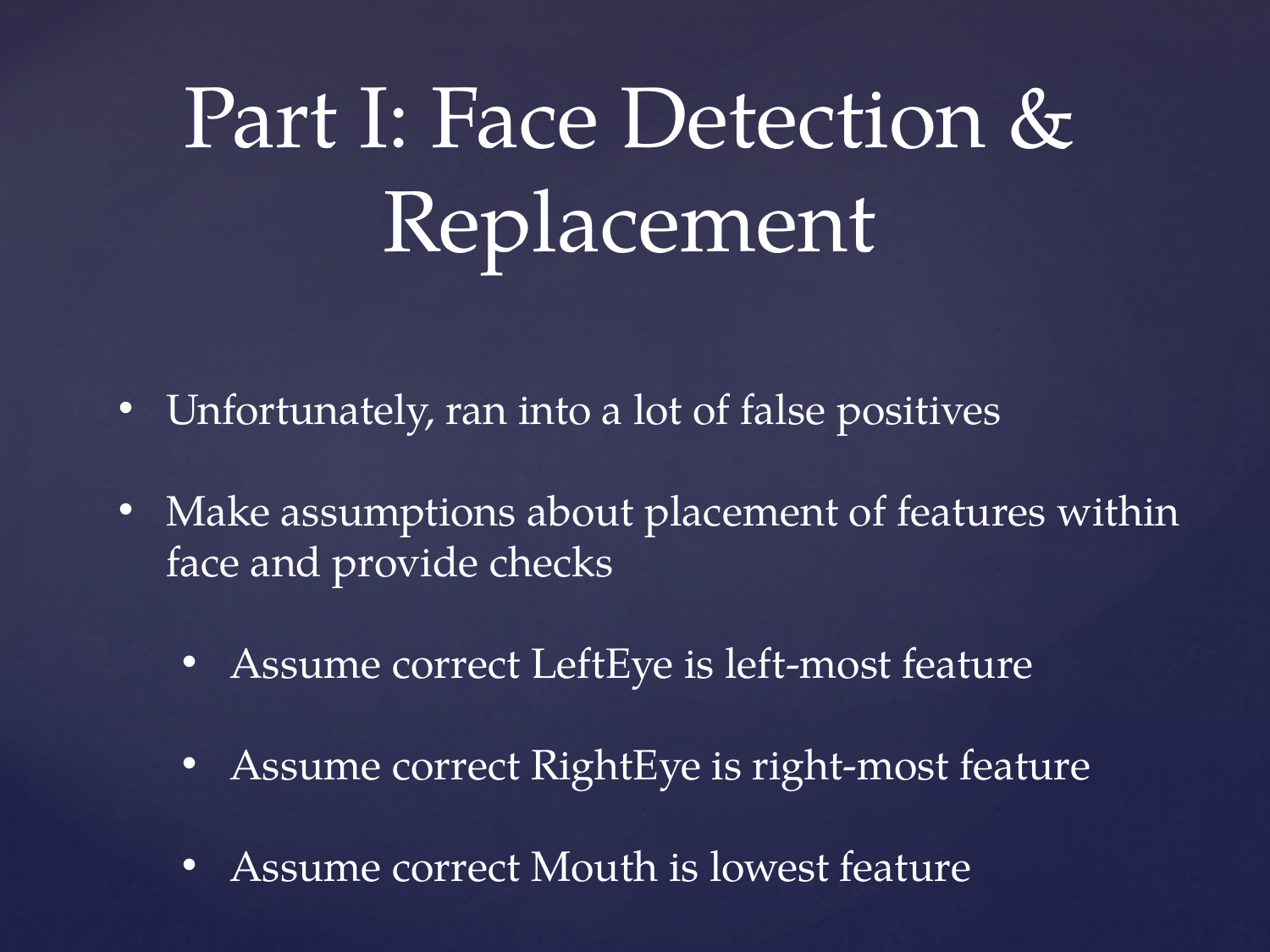

# Part I: Face Detection & Replacement
Unfortunately, ran into a lot of false positives

Make assumptions about placement of features within face and provide checks

Assume correct LeftEye is left-most feature

Assume correct RightEye is right-most feature

Assume correct Mouth is lowest feature